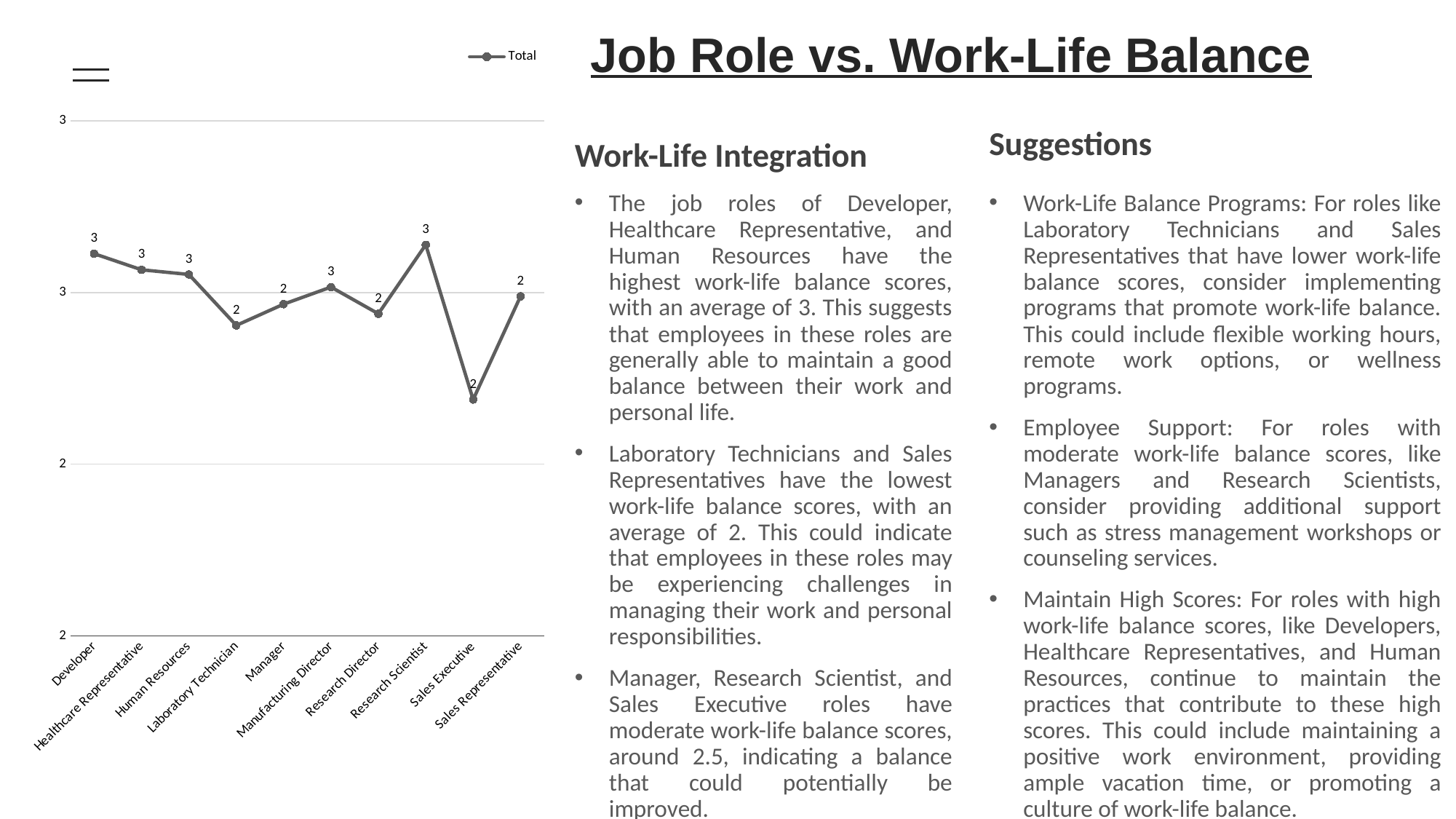

### Chart

| Category | Total |
|---|---|
| Developer | 2.511334002006018 |
| Healthcare Representative | 2.5066402378592665 |
| Human Resources | 2.5052759740259742 |
| Laboratory Technician | 2.4904315960912053 |
| Manager | 2.4966243050039716 |
| Manufacturing Director | 2.5016083634901487 |
| Research Director | 2.493829617834395 |
| Research Scientist | 2.5139331210191083 |
| Sales Executive | 2.468830397783495 |
| Sales Representative | 2.4989041641761305 |
# Job Role vs. Work-Life Balance
Suggestions
Work-Life Integration
The job roles of Developer, Healthcare Representative, and Human Resources have the highest work-life balance scores, with an average of 3. This suggests that employees in these roles are generally able to maintain a good balance between their work and personal life.
Laboratory Technicians and Sales Representatives have the lowest work-life balance scores, with an average of 2. This could indicate that employees in these roles may be experiencing challenges in managing their work and personal responsibilities.
Manager, Research Scientist, and Sales Executive roles have moderate work-life balance scores, around 2.5, indicating a balance that could potentially be improved.
Work-Life Balance Programs: For roles like Laboratory Technicians and Sales Representatives that have lower work-life balance scores, consider implementing programs that promote work-life balance. This could include flexible working hours, remote work options, or wellness programs.
Employee Support: For roles with moderate work-life balance scores, like Managers and Research Scientists, consider providing additional support such as stress management workshops or counseling services.
Maintain High Scores: For roles with high work-life balance scores, like Developers, Healthcare Representatives, and Human Resources, continue to maintain the practices that contribute to these high scores. This could include maintaining a positive work environment, providing ample vacation time, or promoting a culture of work-life balance.